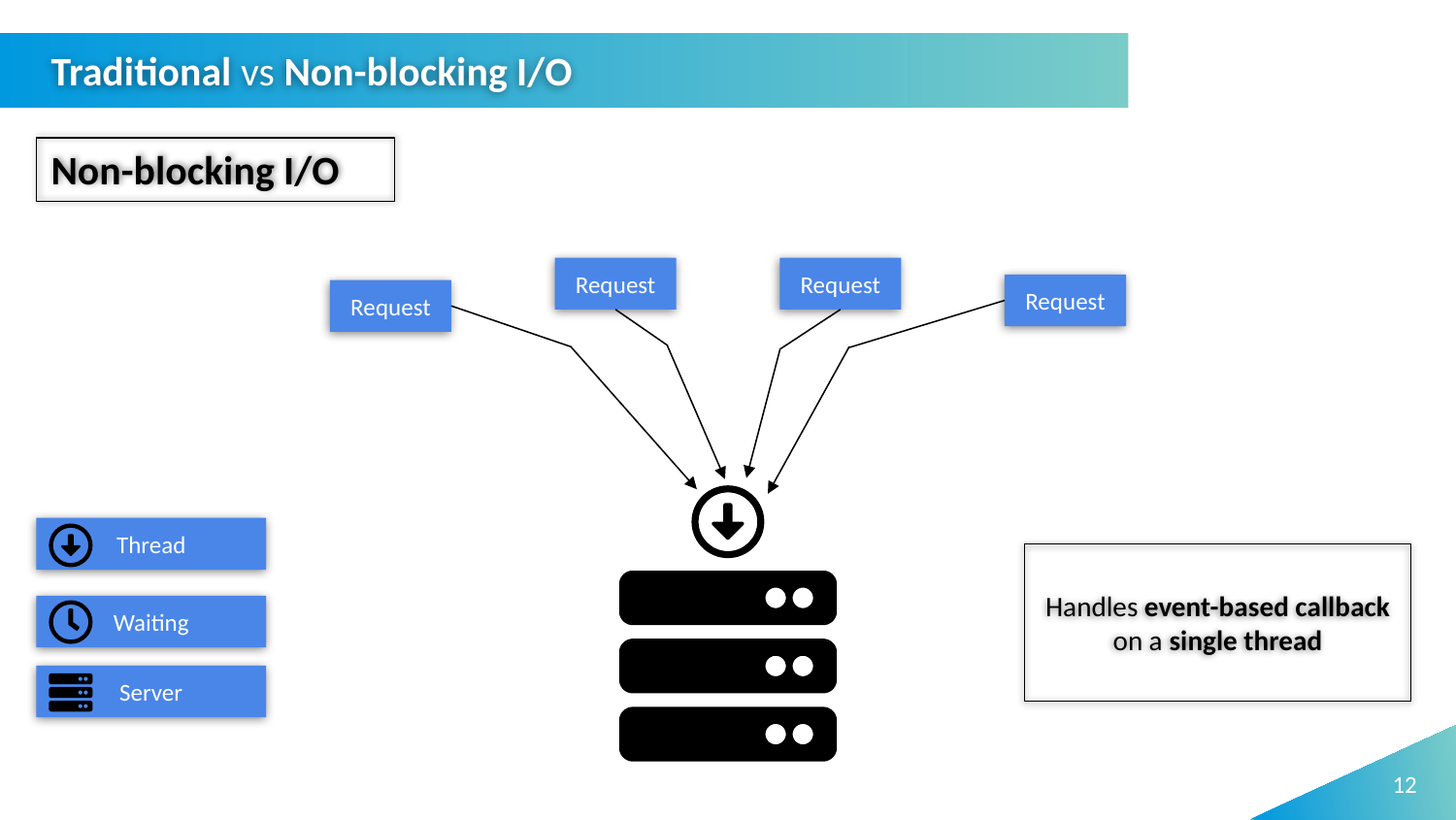

Traditional vs Non-blocking I/O
Non-blocking I/O
Request
Request
Request
Request

Thread

Handles event-based callback on a single thread

Waiting

Server

12